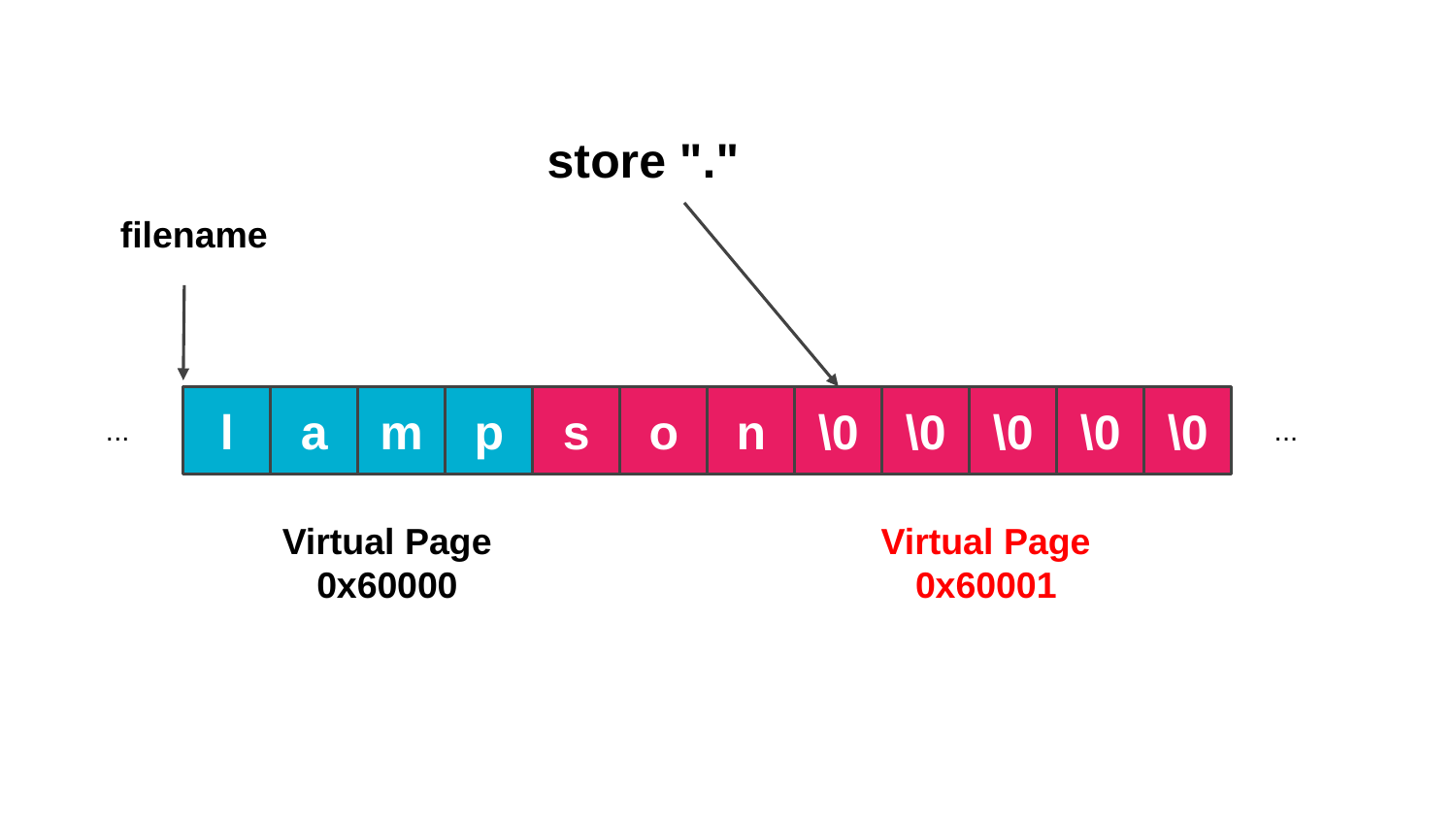

store "."
filename
l
a
m
p
s
o
n
\0
\0
\0
\0
\0
...
...
Virtual Page 0x60000
Virtual Page 0x60001